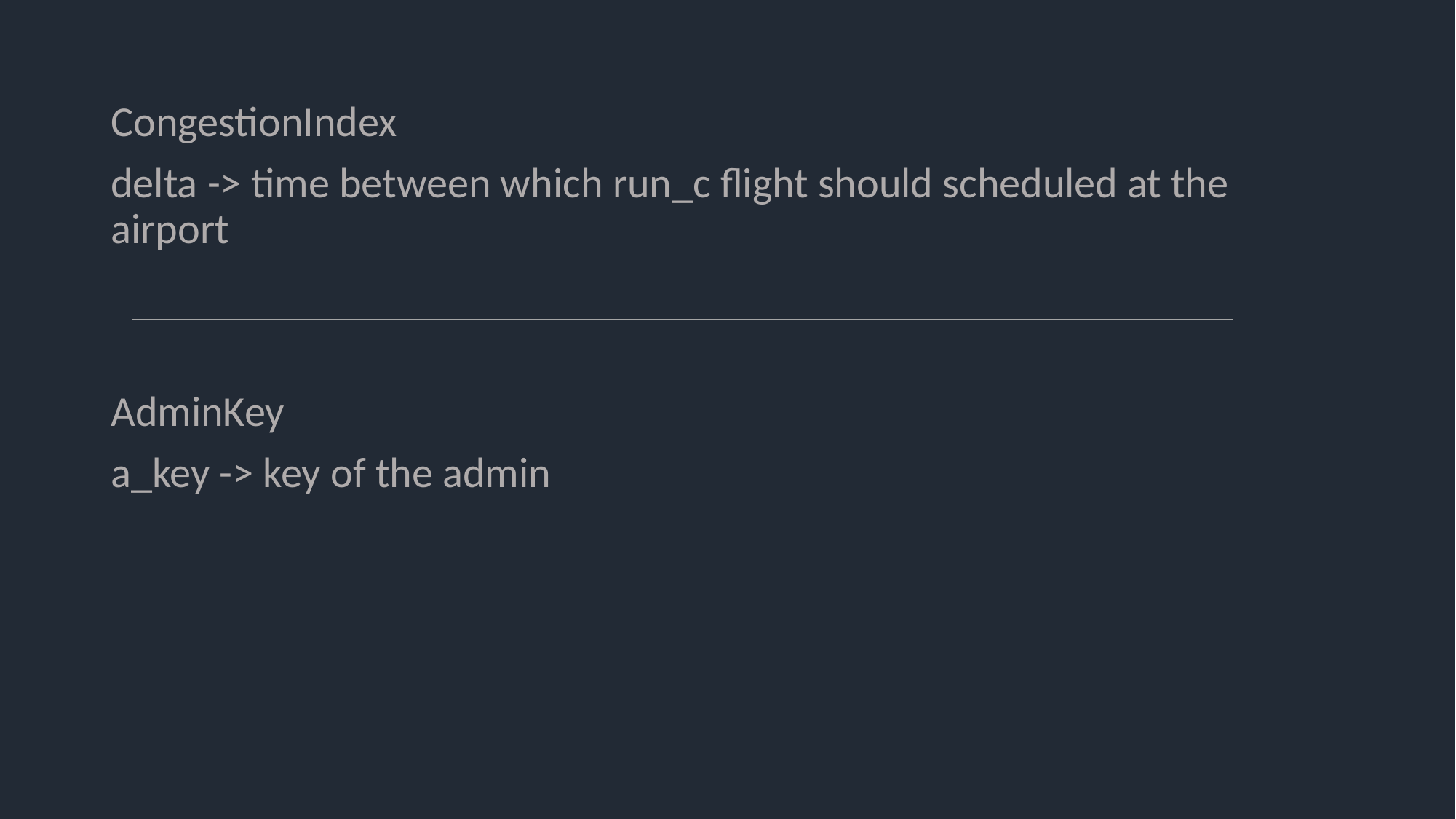

CongestionIndex
delta -> time between which run_c flight should scheduled at the airport

AdminKey
a_key -> key of the admin